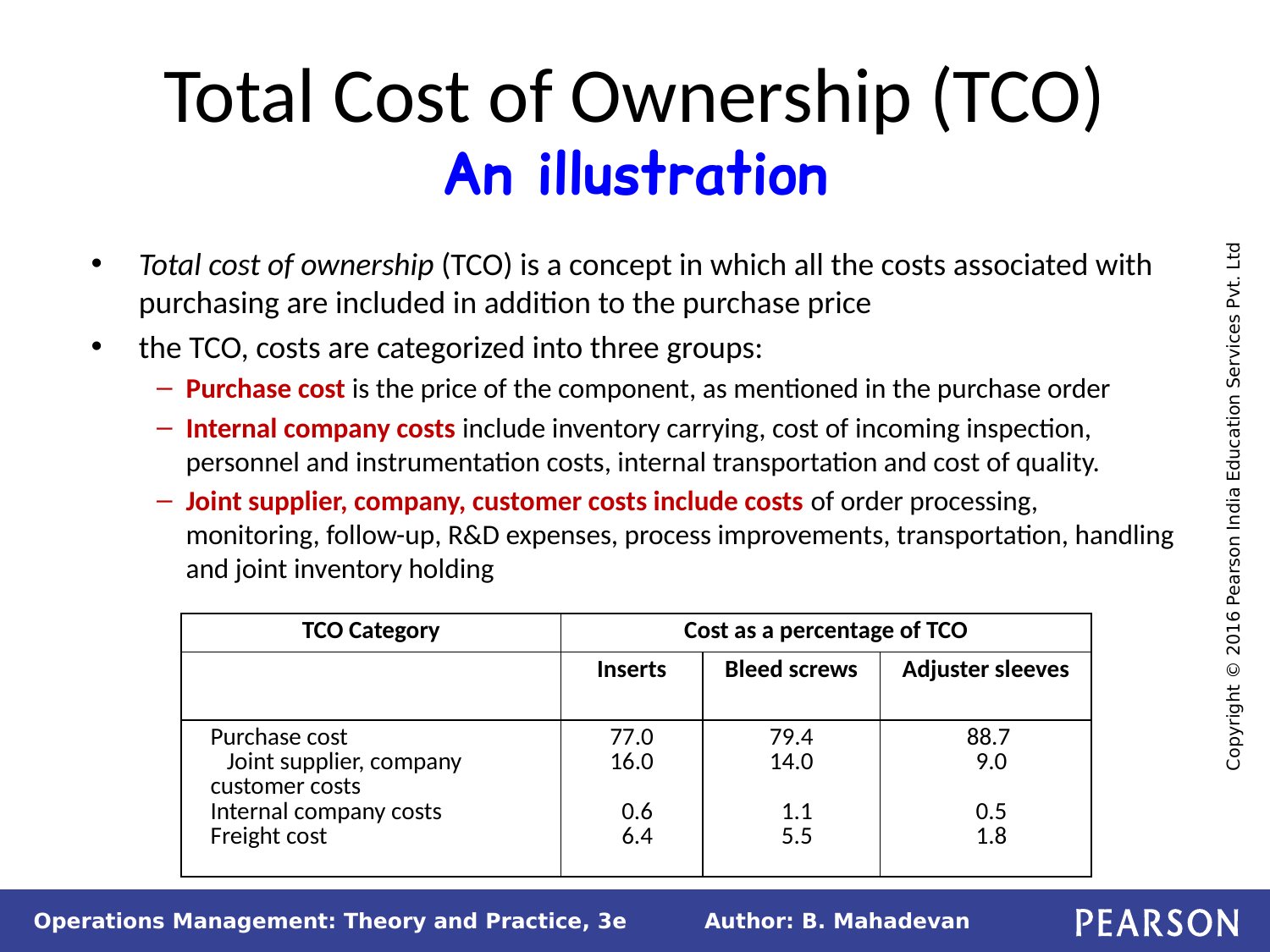

# Total Cost of Ownership (TCO) An illustration
Total cost of ownership (TCO) is a concept in which all the costs associated with purchasing are included in addition to the purchase price
the TCO, costs are categorized into three groups:
Purchase cost is the price of the component, as mentioned in the purchase order
Internal company costs include inventory carrying, cost of incoming inspection, personnel and instrumentation costs, internal transportation and cost of quality.
Joint supplier, company, customer costs include costs of order processing, monitoring, follow-up, R&D expenses, process improvements, transportation, handling and joint inventory holding

| TCO Category | Cost as a percentage of TCO |  |  |
| --- | --- | --- | --- |
|  | Inserts | Bleed screws | Adjuster sleeves |
| Purchase cost Joint supplier, company customer costs Internal company costs Freight cost | 77.0 16.0 0.6 6.4 | 79.4 14.0 1.1 5.5 | 88.7 9.0 0.5 1.8 |